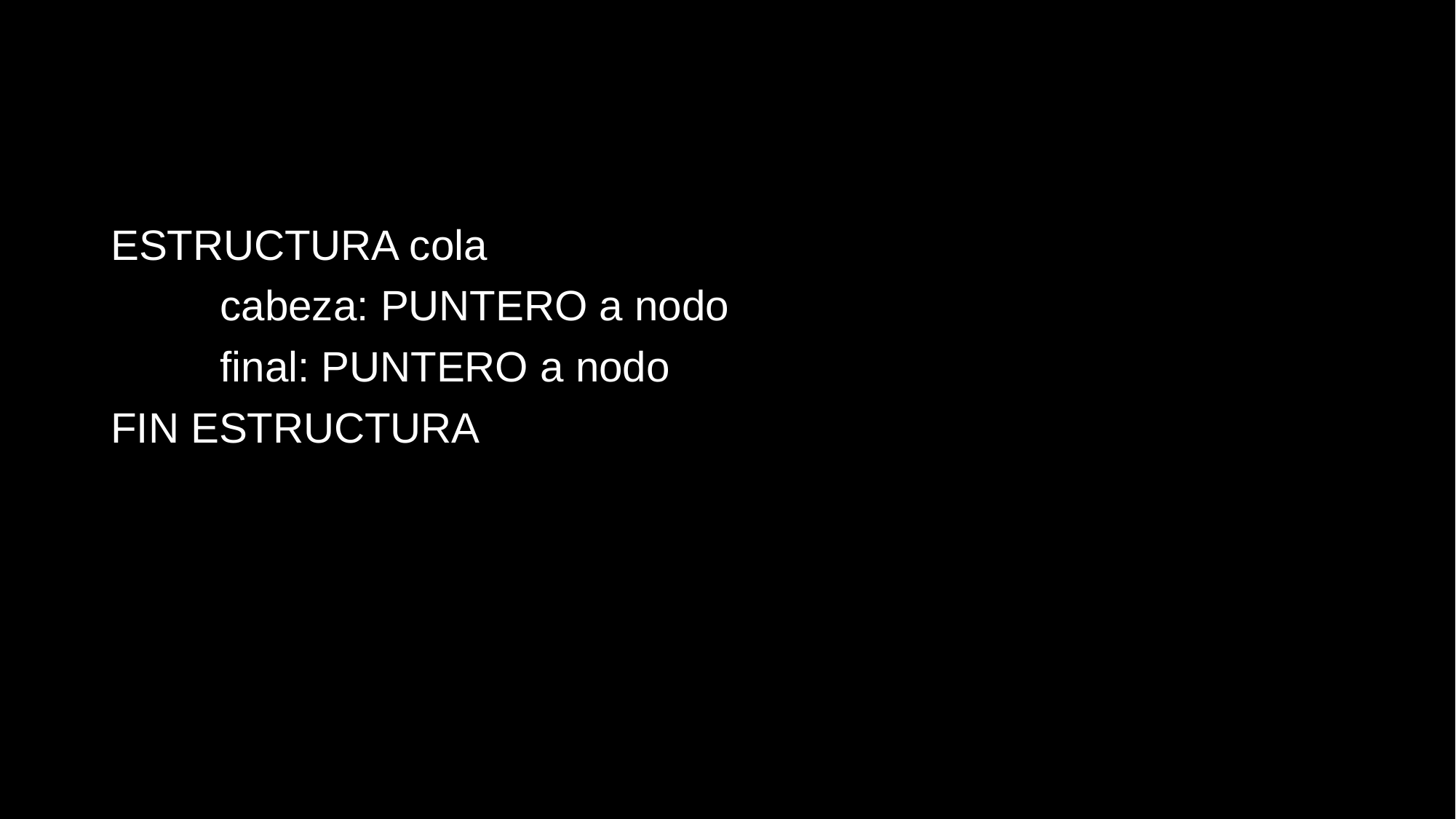

ESTRUCTURA cola
	cabeza: PUNTERO a nodo
	final: PUNTERO a nodo
FIN ESTRUCTURA